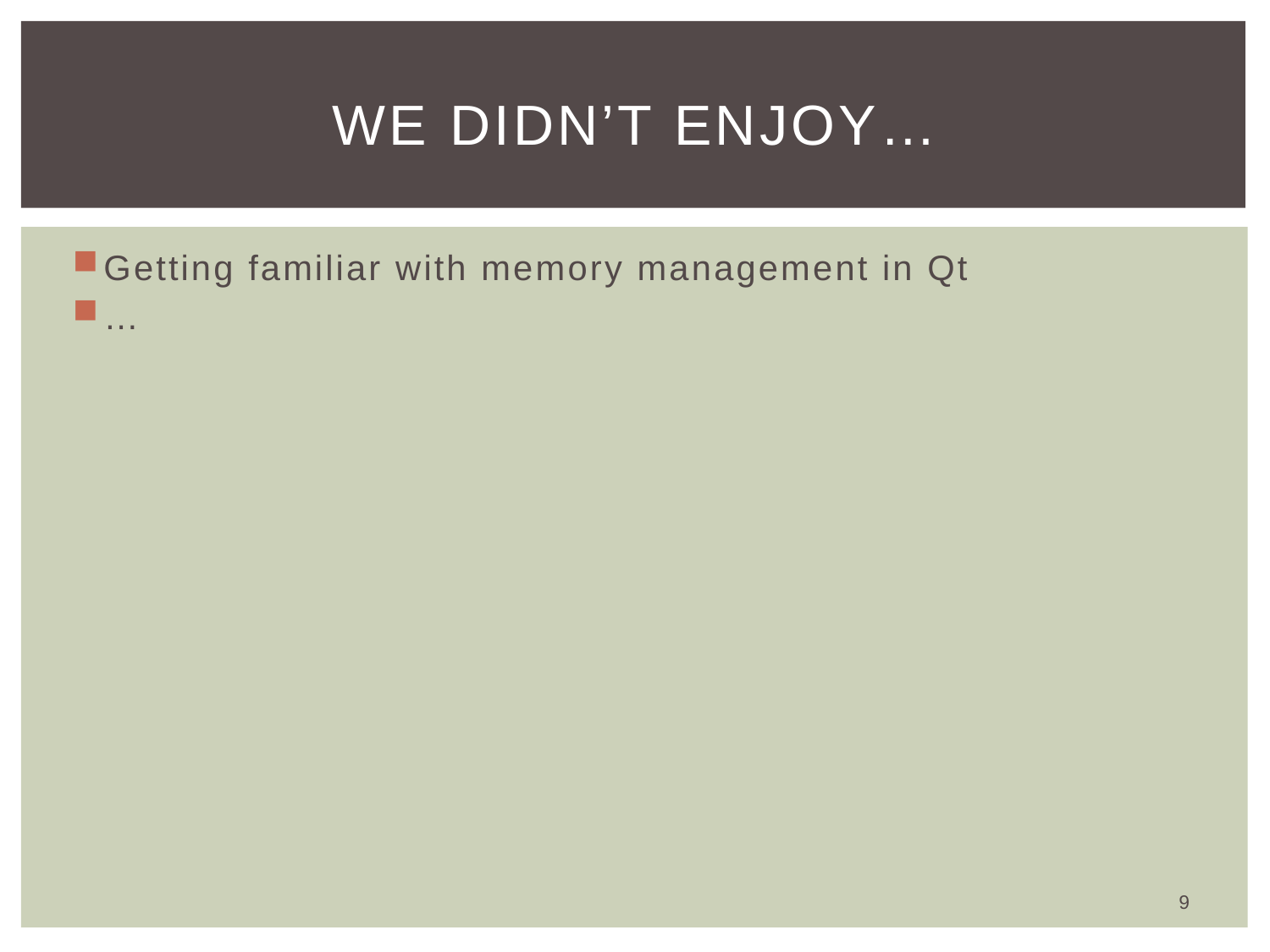

# We Didn’t Enjoy…
Getting familiar with memory management in Qt
…
9